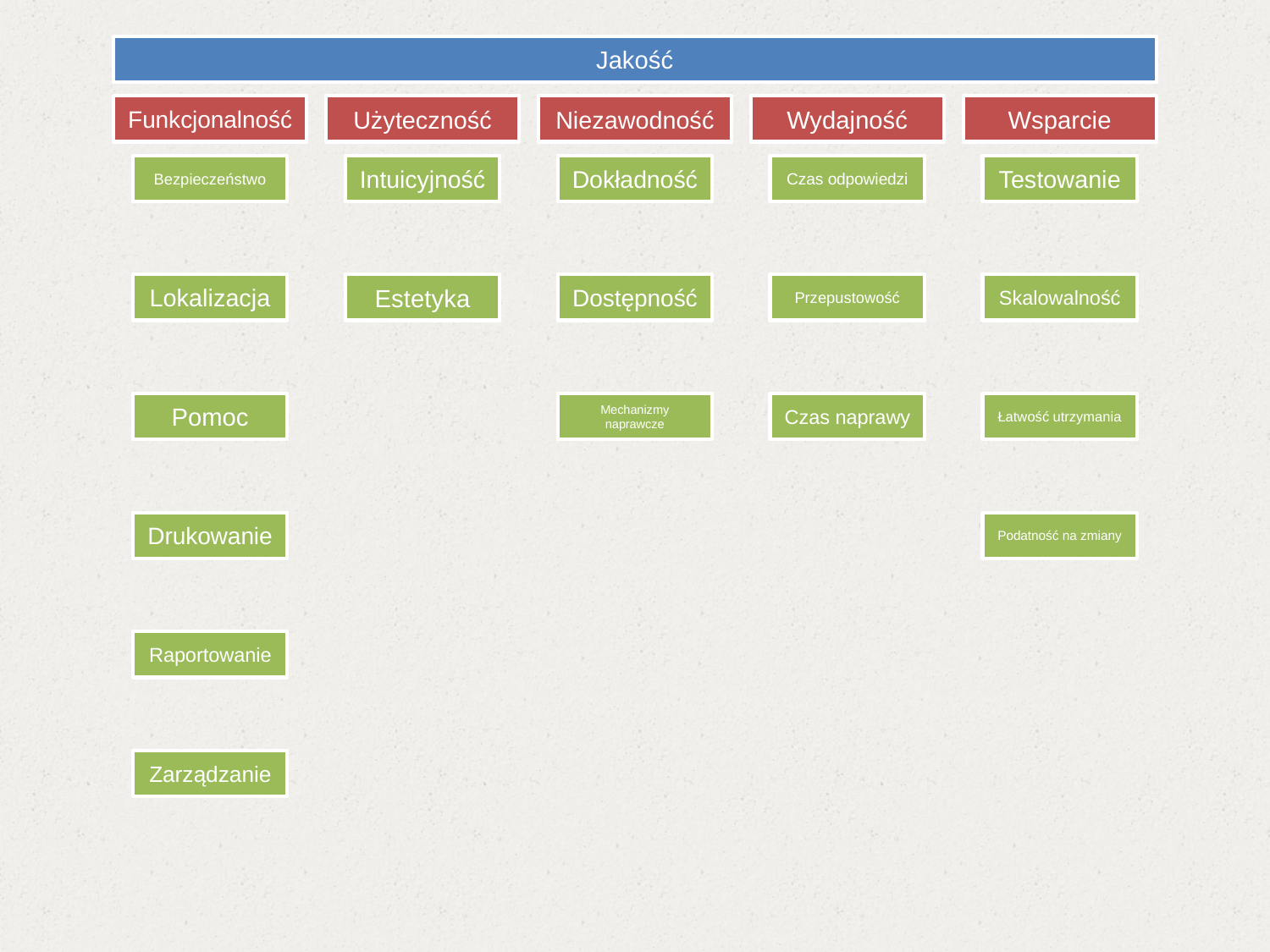

Jakość
Funkcjonalność
Użyteczność
Niezawodność
Wydajność
Bezpieczeństwo
Lokalizacja
Pomoc
Drukowanie
Raportowanie
Zarządzanie
Intuicyjność
Estetyka
Dokładność
Dostępność
Mechanizmy naprawcze
Czas odpowiedzi
Przepustowość
Czas naprawy
Testowanie
Łatwość utrzymania
Podatność na zmiany
Skalowalność
Wsparcie